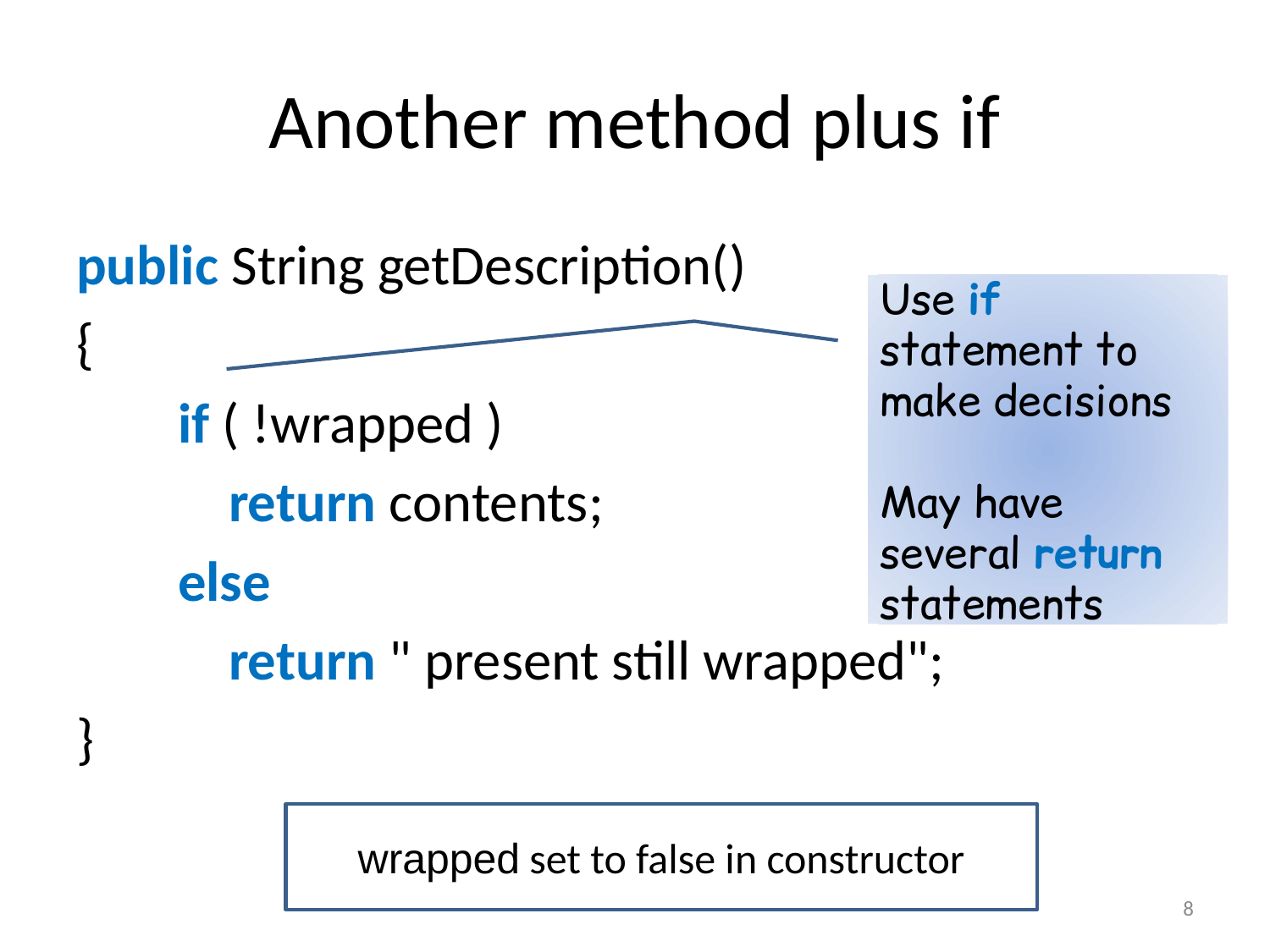

# Another method plus if
public String getDescription()
{
        if ( !wrapped )
            return contents;
        else
            return " present still wrapped";
}
Use if statement to make decisions

May have several return statements
wrapped set to false in constructor
8